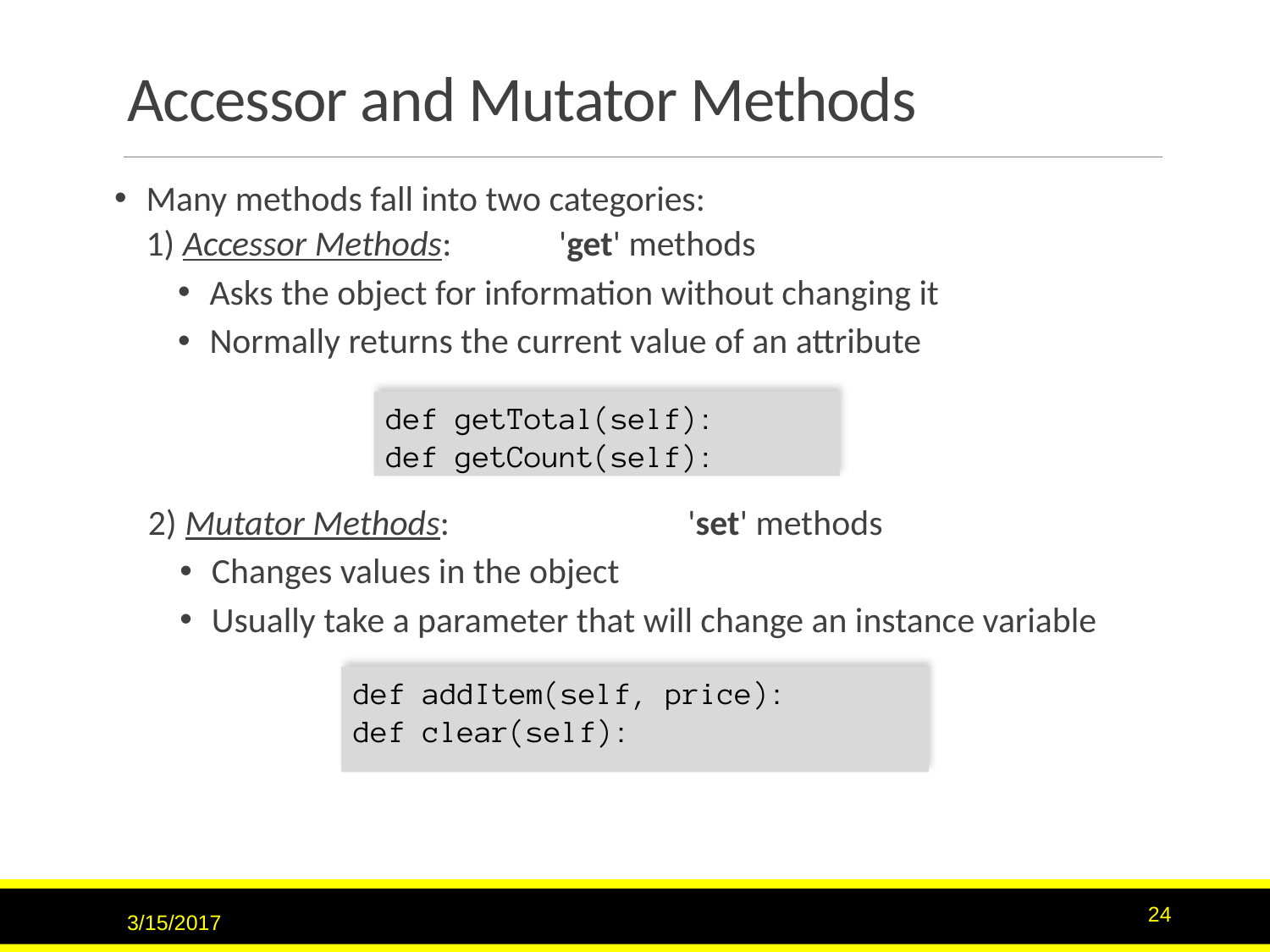

# Accessor and Mutator Methods
Many methods fall into two categories:
1) Accessor Methods:   	'get' methods
Asks the object for information without changing it
Normally returns the current value of an attribute
def getTotal(self):
def getCount(self):
2) Mutator Methods:		'set' methods
Changes values in the object
Usually take a parameter that will change an instance variable
def addItem(self, price):
def clear(self):
3/15/2017